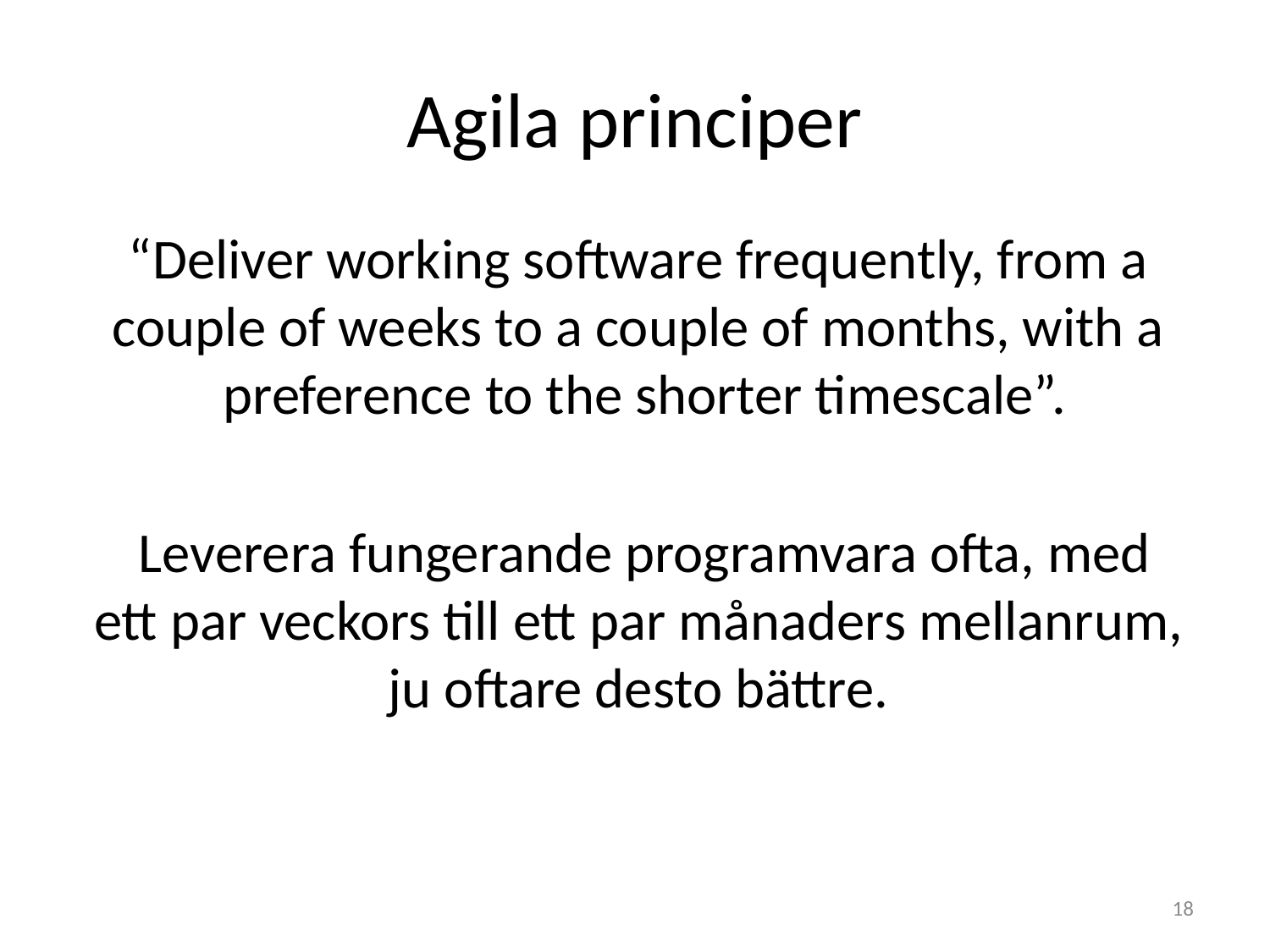

# Agila principer
“Deliver working software frequently, from a
couple of weeks to a couple of months, with a
preference to the shorter timescale”.

Leverera fungerande programvara ofta, med
ett par veckors till ett par månaders mellanrum,
ju oftare desto bättre.

18